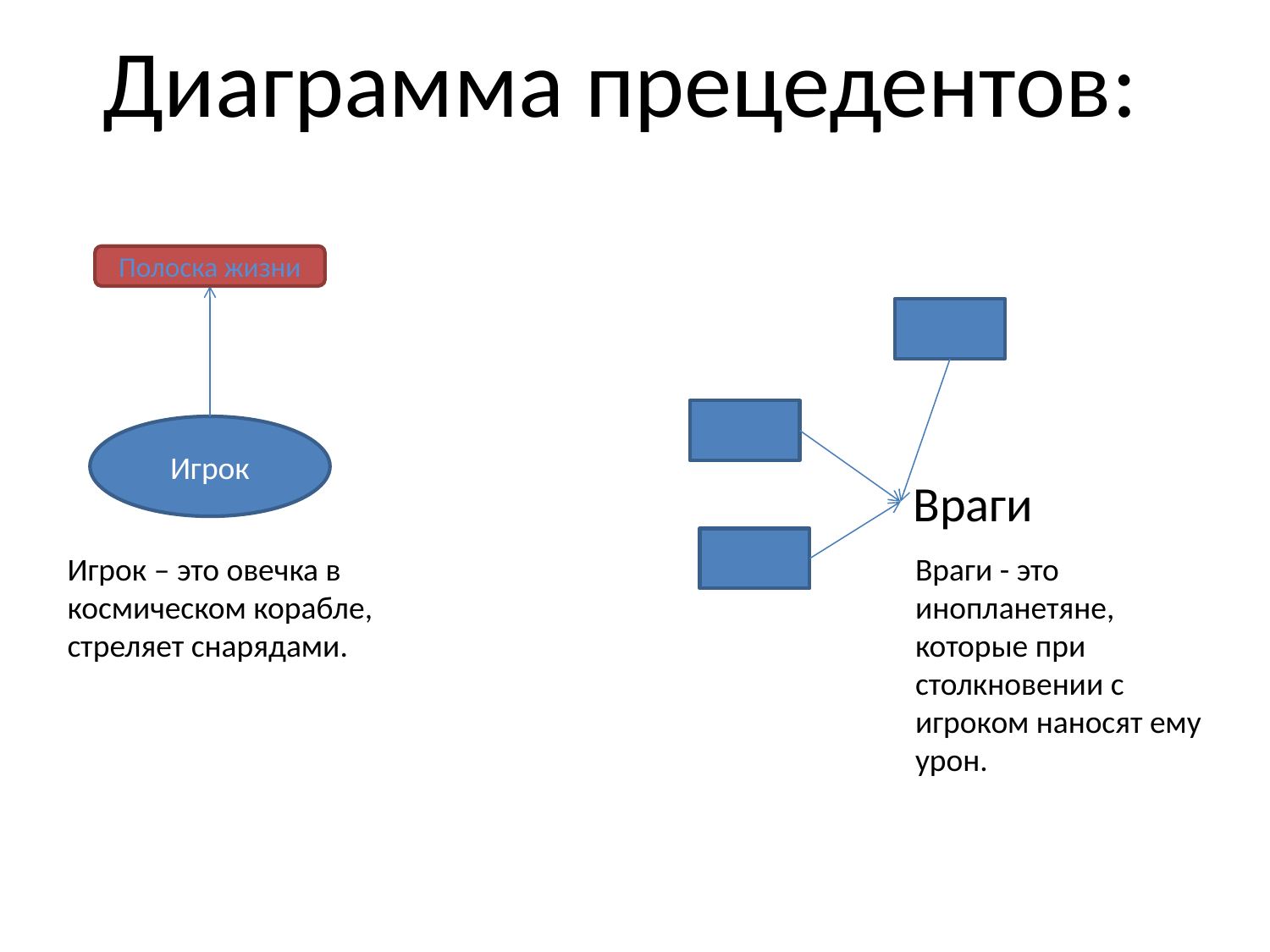

Диаграмма прецедентов:
Полоска жизни

Игрок
Враги

Игрок – это овечка в космическом корабле, стреляет снарядами.
Враги - это инопланетяне, которые при столкновении с игроком наносят ему урон.